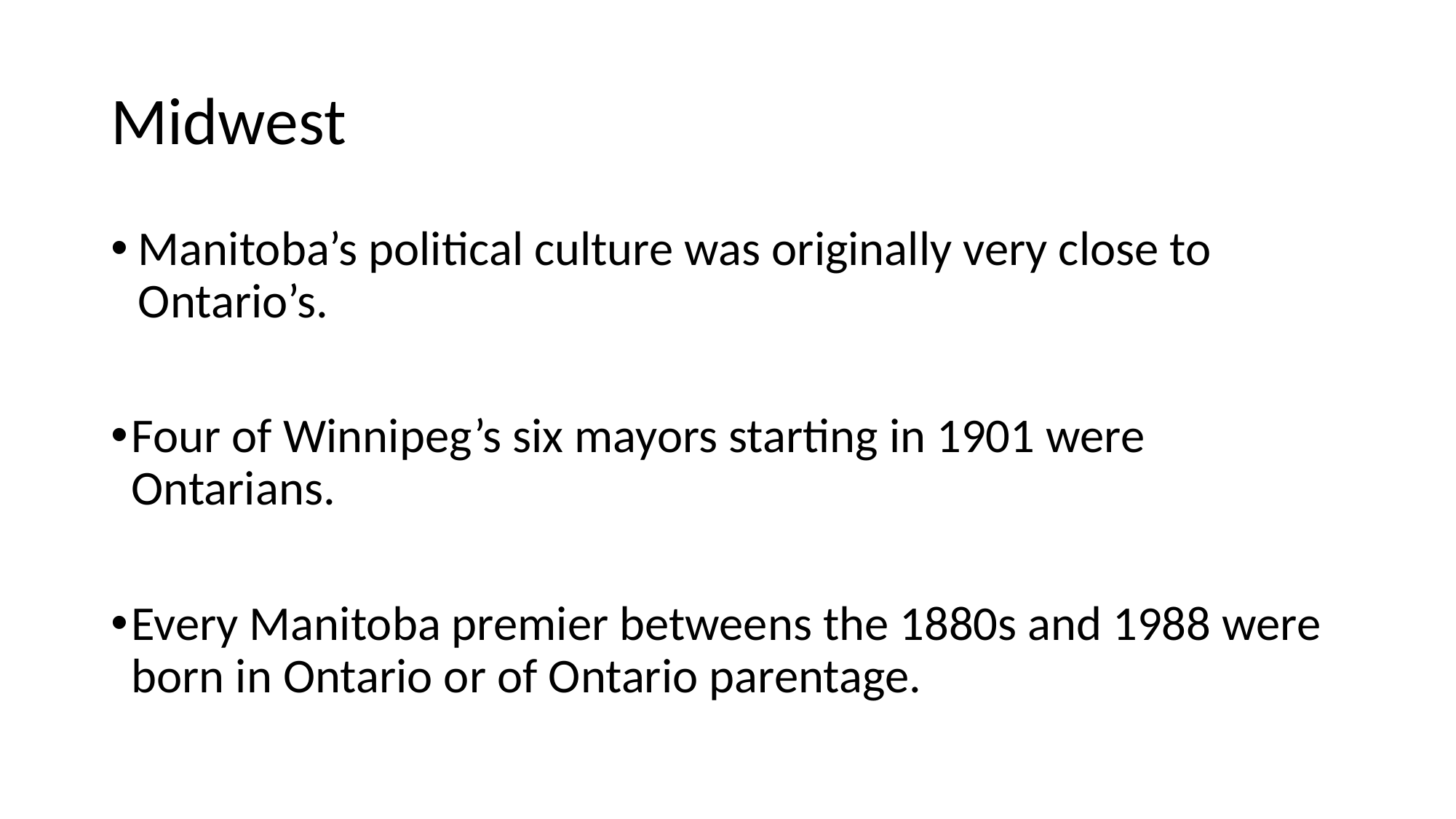

# Midwest
Manitoba’s political culture was originally very close to Ontario’s.

Four of Winnipeg’s six mayors starting in 1901 were Ontarians.

Every Manitoba premier betweens the 1880s and 1988 were born in Ontario or of Ontario parentage.